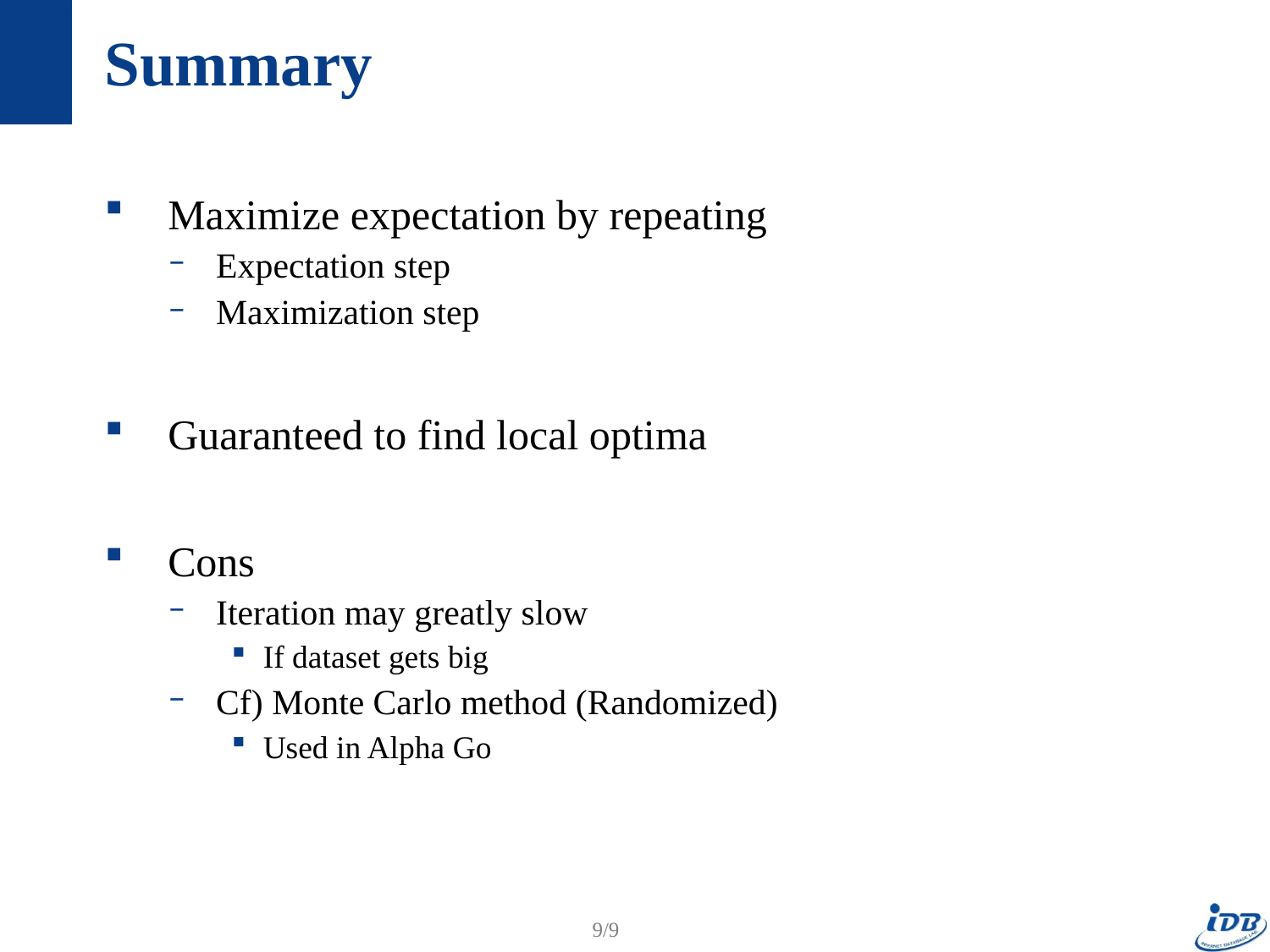

# Summary
Maximize expectation by repeating
Expectation step
Maximization step

Guaranteed to find local optima

Cons
Iteration may greatly slow
If dataset gets big
Cf) Monte Carlo method (Randomized)
Used in Alpha Go